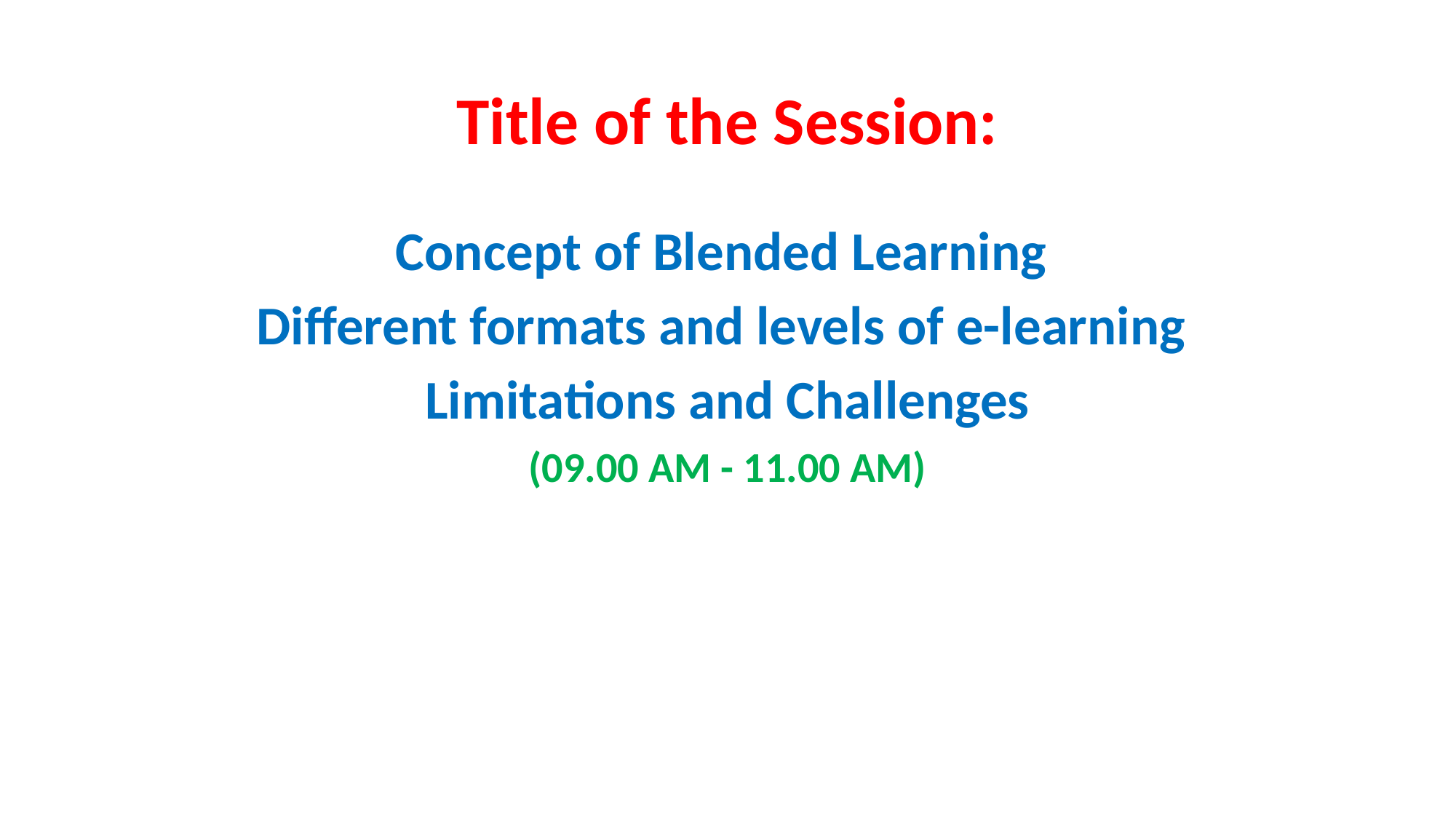

# Title of the Session:
Concept of Blended Learning
Different formats and levels of e-learning
Limitations and Challenges
(09.00 AM - 11.00 AM)